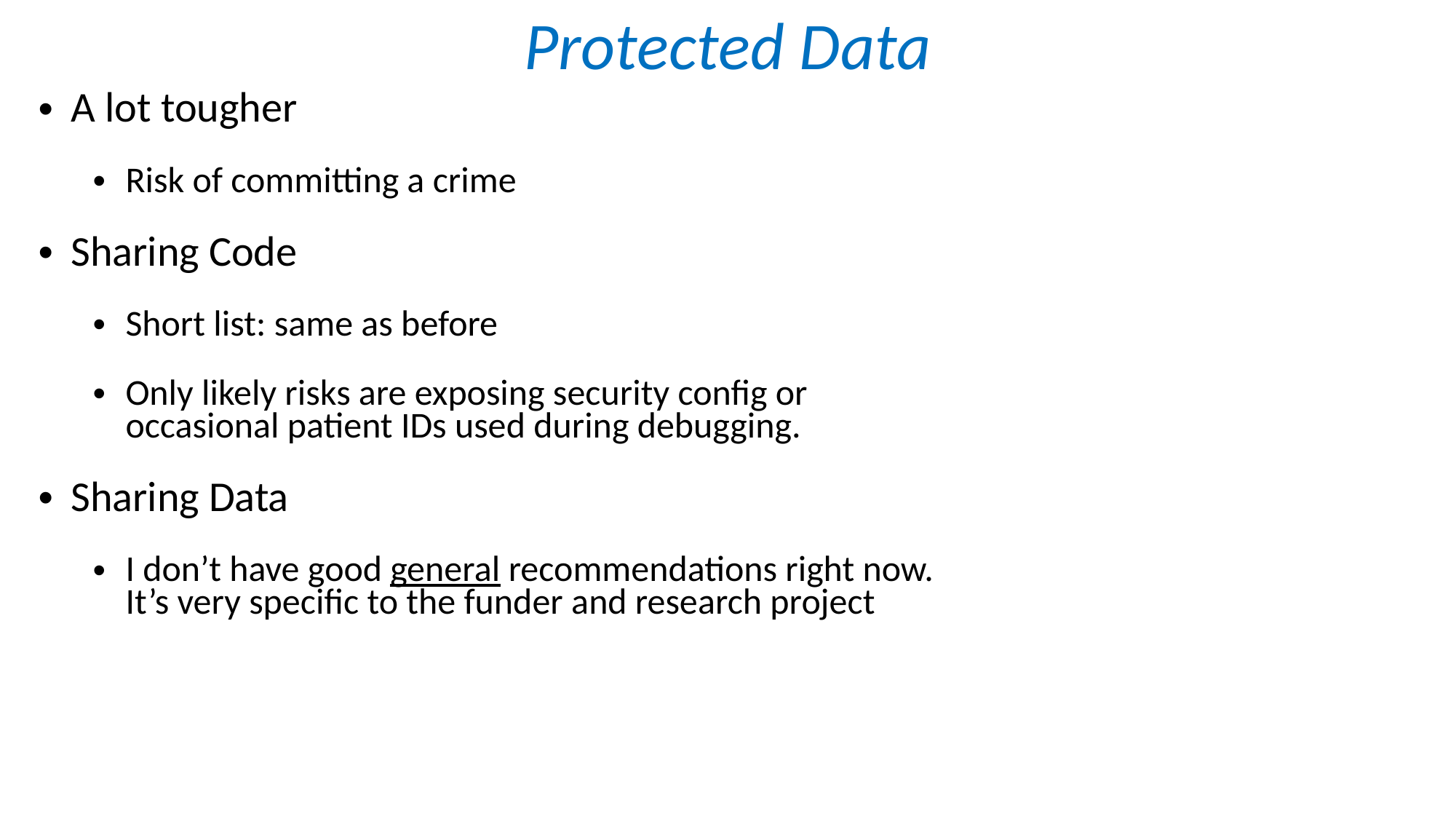

# Protected Data
A lot tougher
Risk of committing a crime
Sharing Code
Short list: same as before
Only likely risks are exposing security config or
occasional patient IDs used during debugging.
Sharing Data
I don’t have good general recommendations right now.
It’s very specific to the funder and research project